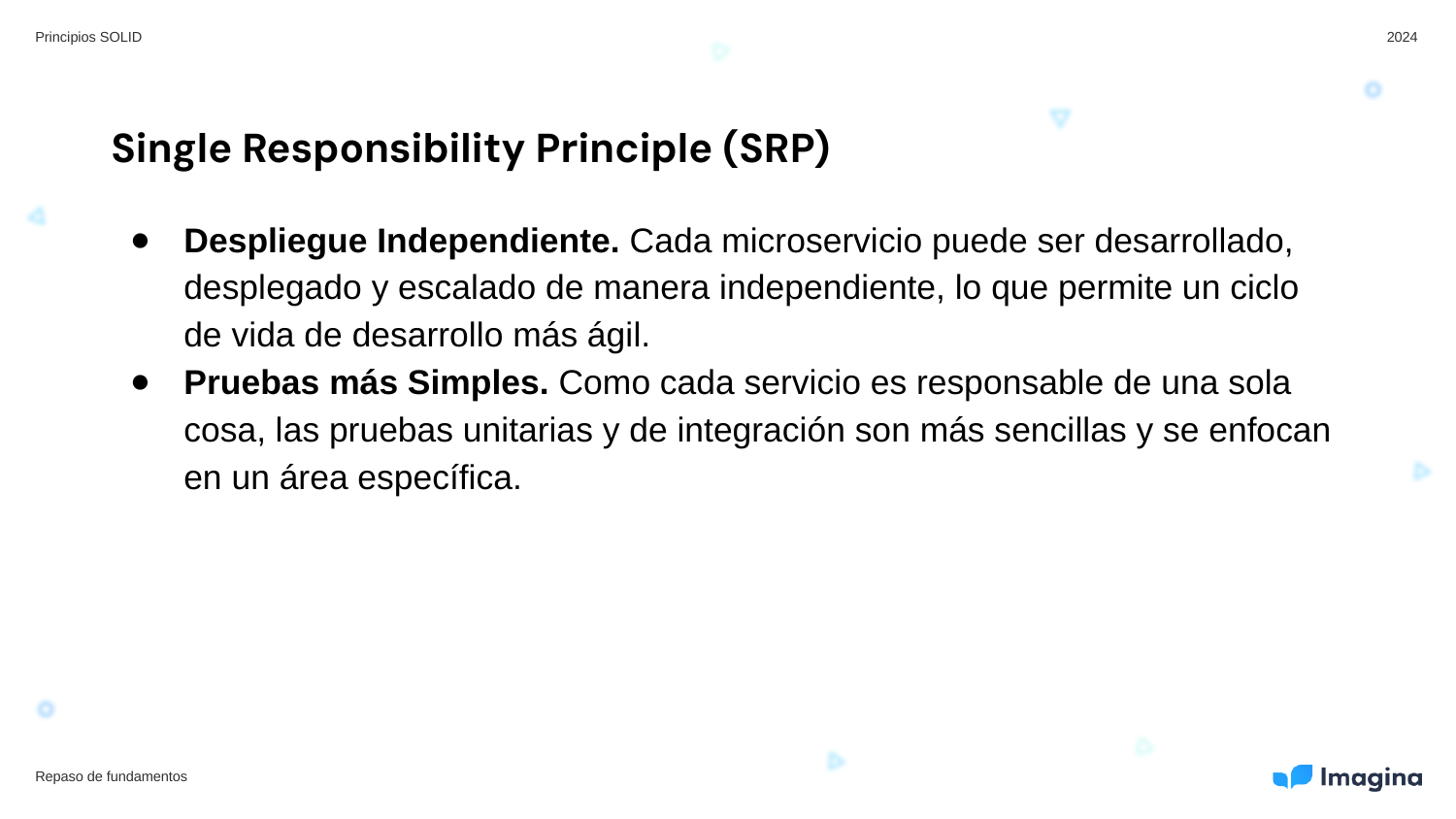

Principios SOLID
2024
Single Responsibility Principle (SRP)
Despliegue Independiente. Cada microservicio puede ser desarrollado, desplegado y escalado de manera independiente, lo que permite un ciclo de vida de desarrollo más ágil.
Pruebas más Simples. Como cada servicio es responsable de una sola cosa, las pruebas unitarias y de integración son más sencillas y se enfocan en un área específica.
Repaso de fundamentos